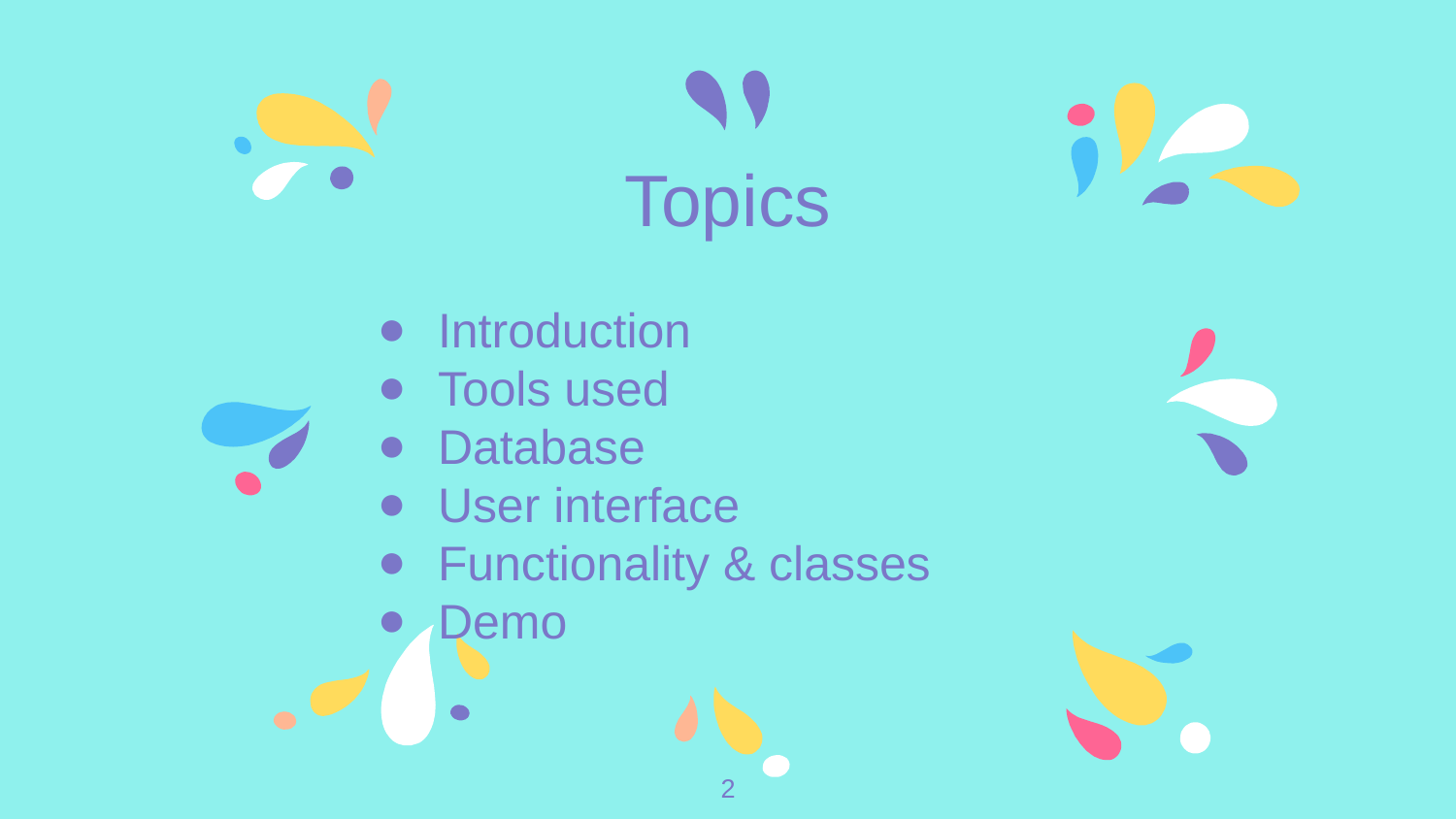

Topics
Introduction
Tools used
Database
User interface
Functionality & classes
Demo
2